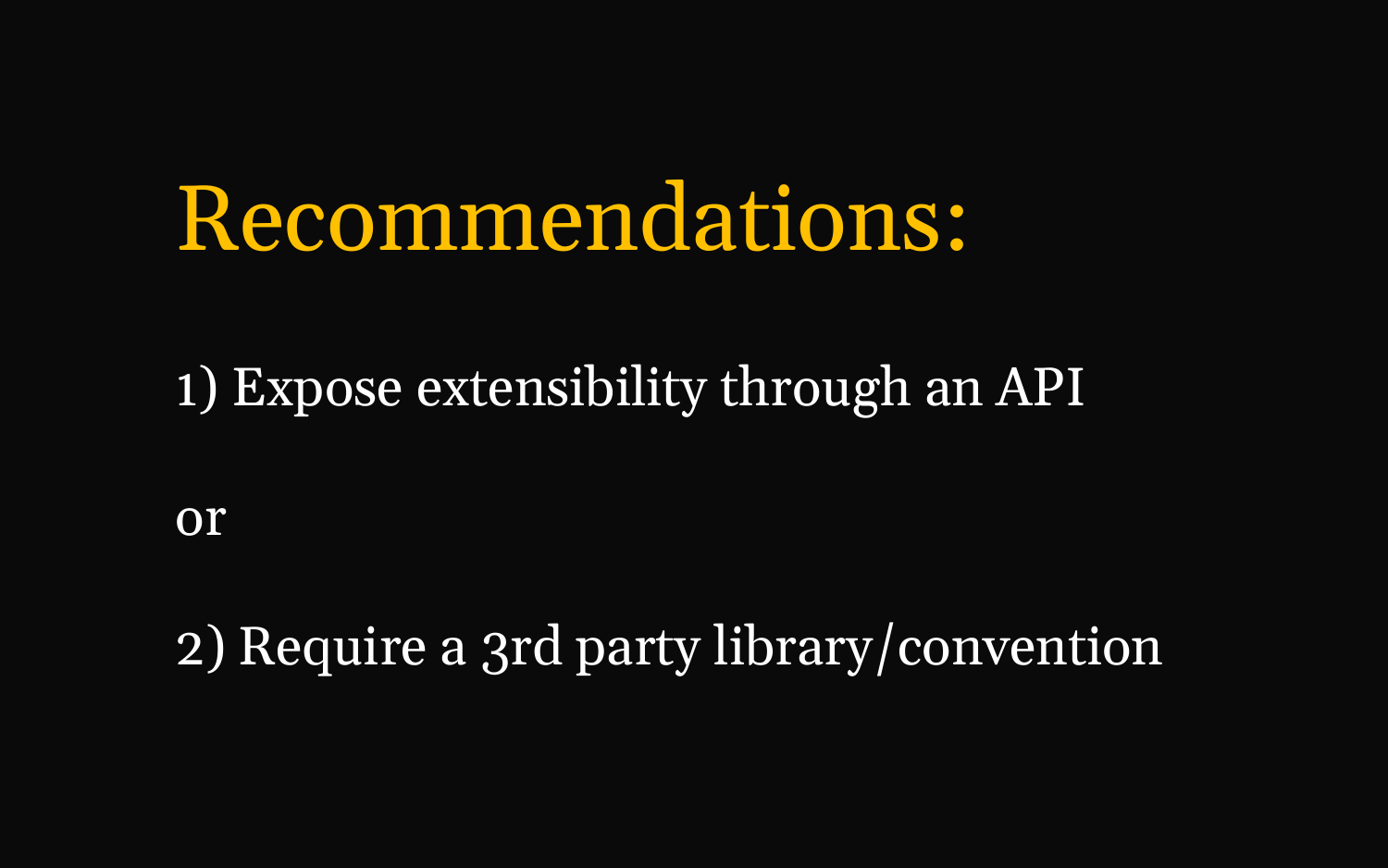

Recommendations:
1) Expose extensibility through an API

or

2) Require a 3rd party library/convention